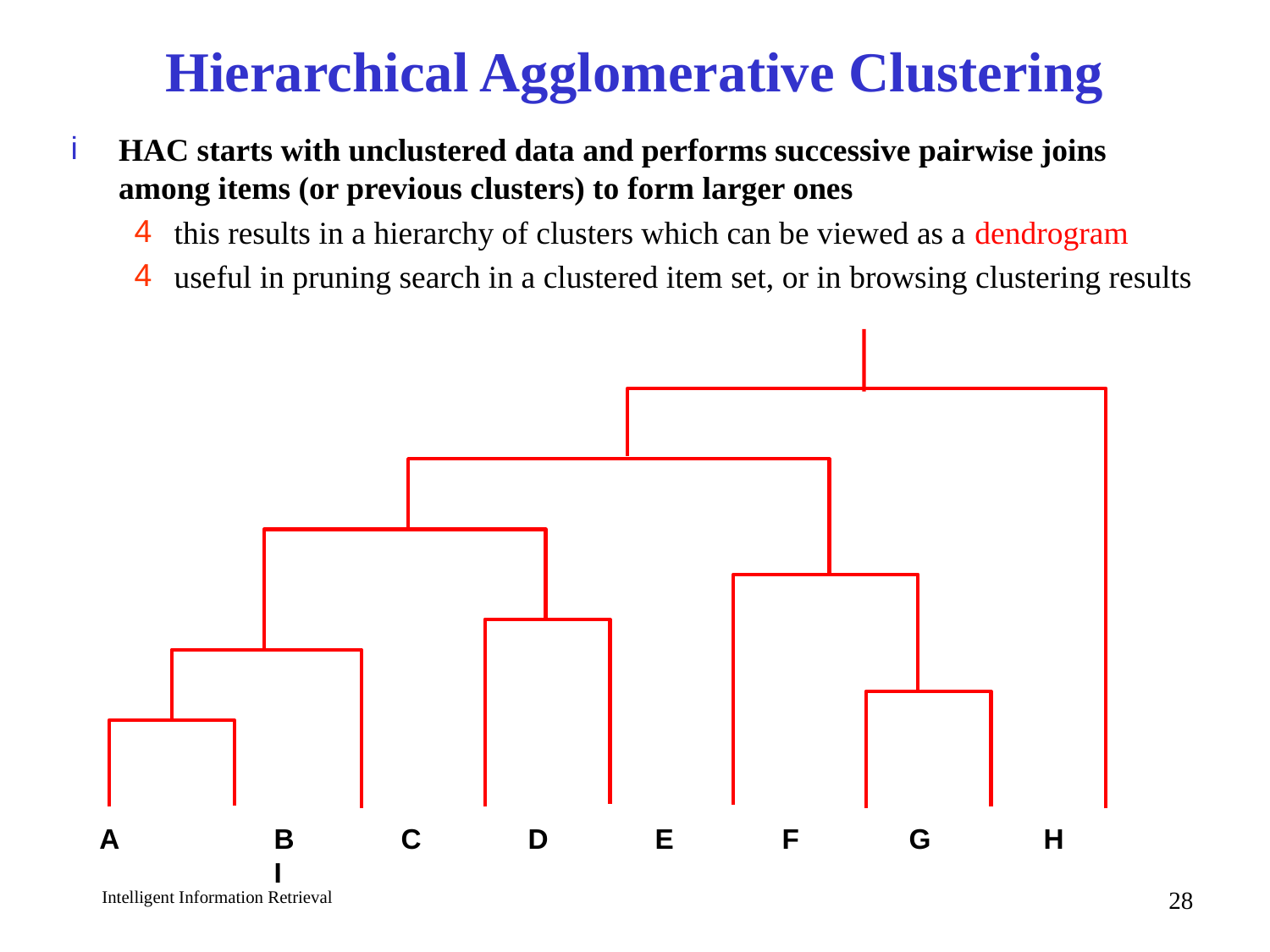

# Hierarchical Agglomerative Clustering
HAC starts with unclustered data and performs successive pairwise joins among items (or previous clusters) to form larger ones
this results in a hierarchy of clusters which can be viewed as a dendrogram
useful in pruning search in a clustered item set, or in browsing clustering results

A		B	C	D	E	F	G	 H	I
28
Intelligent Information Retrieval